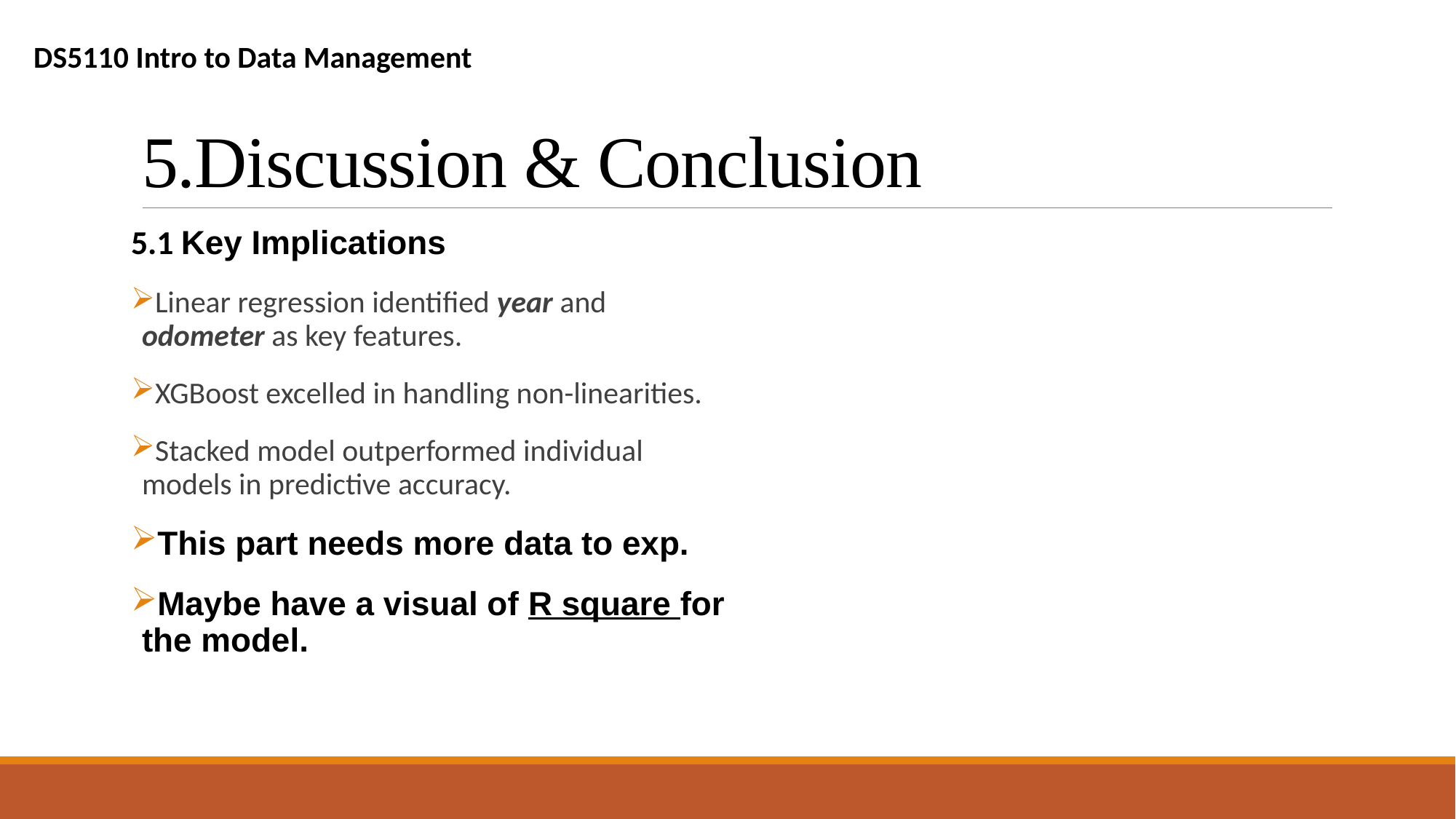

DS5110 Intro to Data Management
# 5.Discussion & Conclusion
5.1 Key Implications
Linear regression identified year and odometer as key features.
XGBoost excelled in handling non-linearities.
Stacked model outperformed individual models in predictive accuracy.
This part needs more data to exp.
Maybe have a visual of R square for the model.